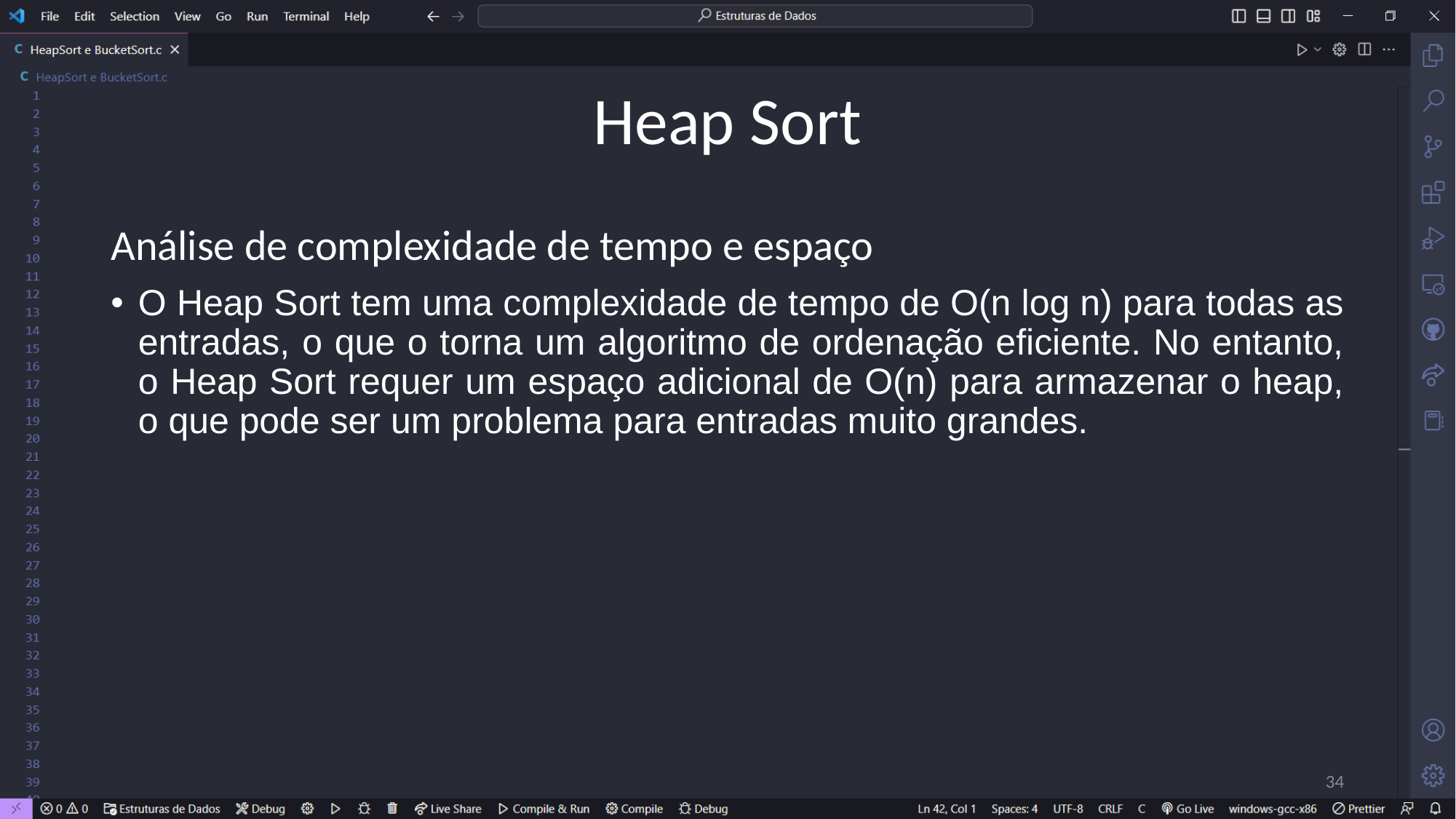

# Heap Sort
Análise de complexidade de tempo e espaço
O Heap Sort tem uma complexidade de tempo de O(n log n) para todas as entradas, o que o torna um algoritmo de ordenação eficiente. No entanto, o Heap Sort requer um espaço adicional de O(n) para armazenar o heap, o que pode ser um problema para entradas muito grandes.
34